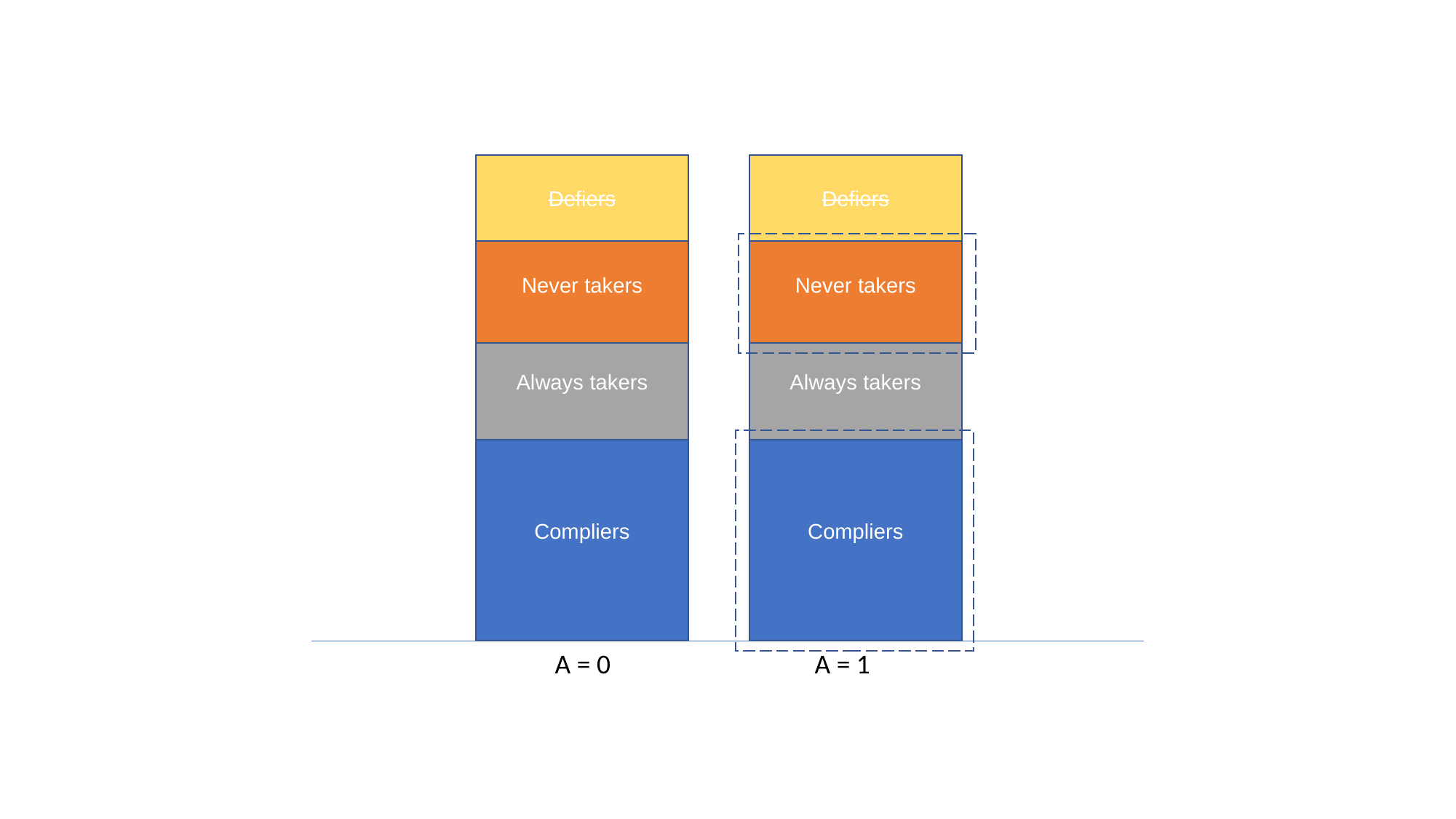

Defiers
Defiers
Never takers
Never takers

Always takers
Always takers
Compliers
Compliers

A = 0
A = 1